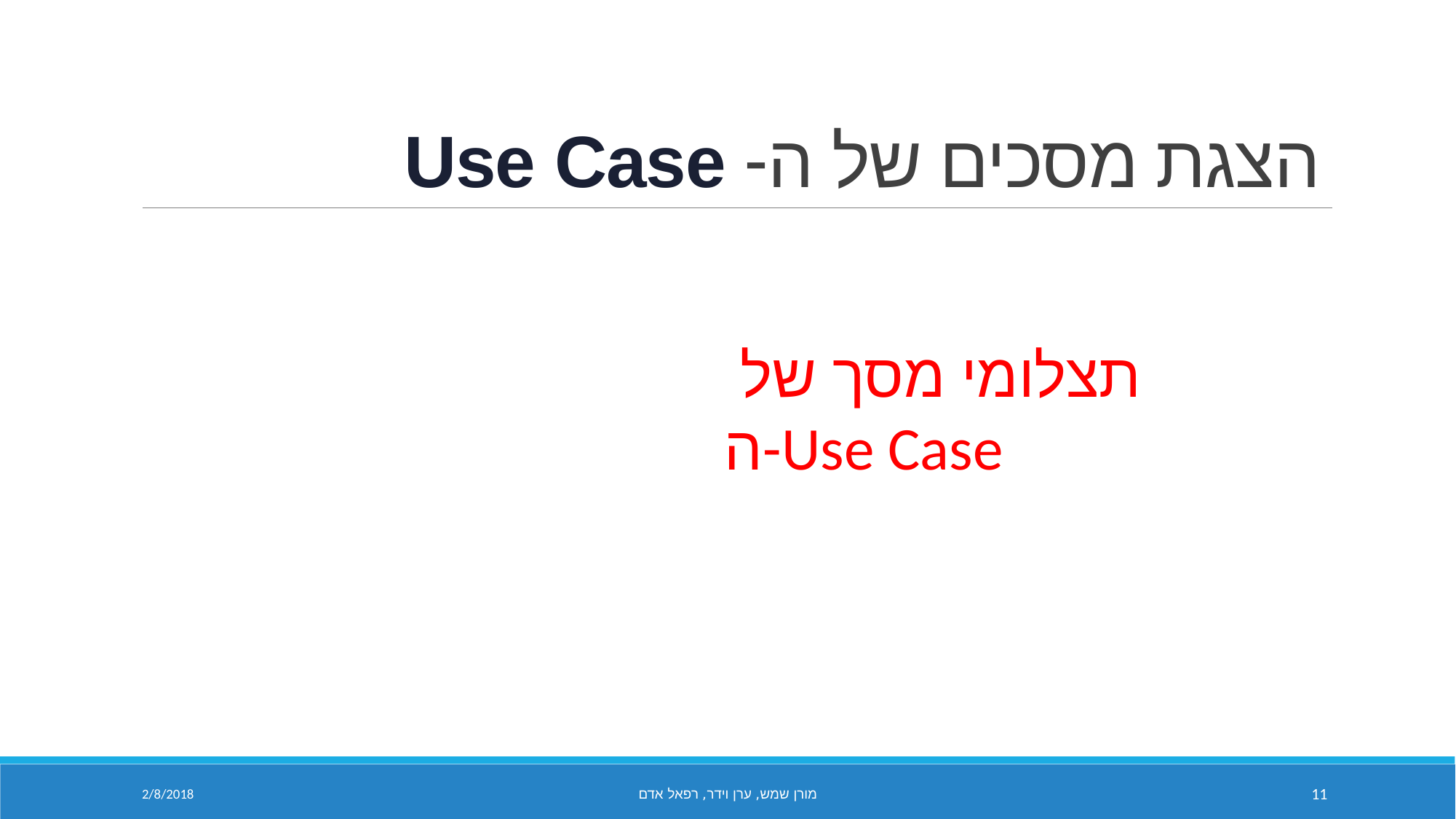

# הצגת מסכים של ה- Use Case
תצלומי מסך של
ה-Use Case
2/8/2018
מורן שמש, ערן וידר, רפאל אדם
11